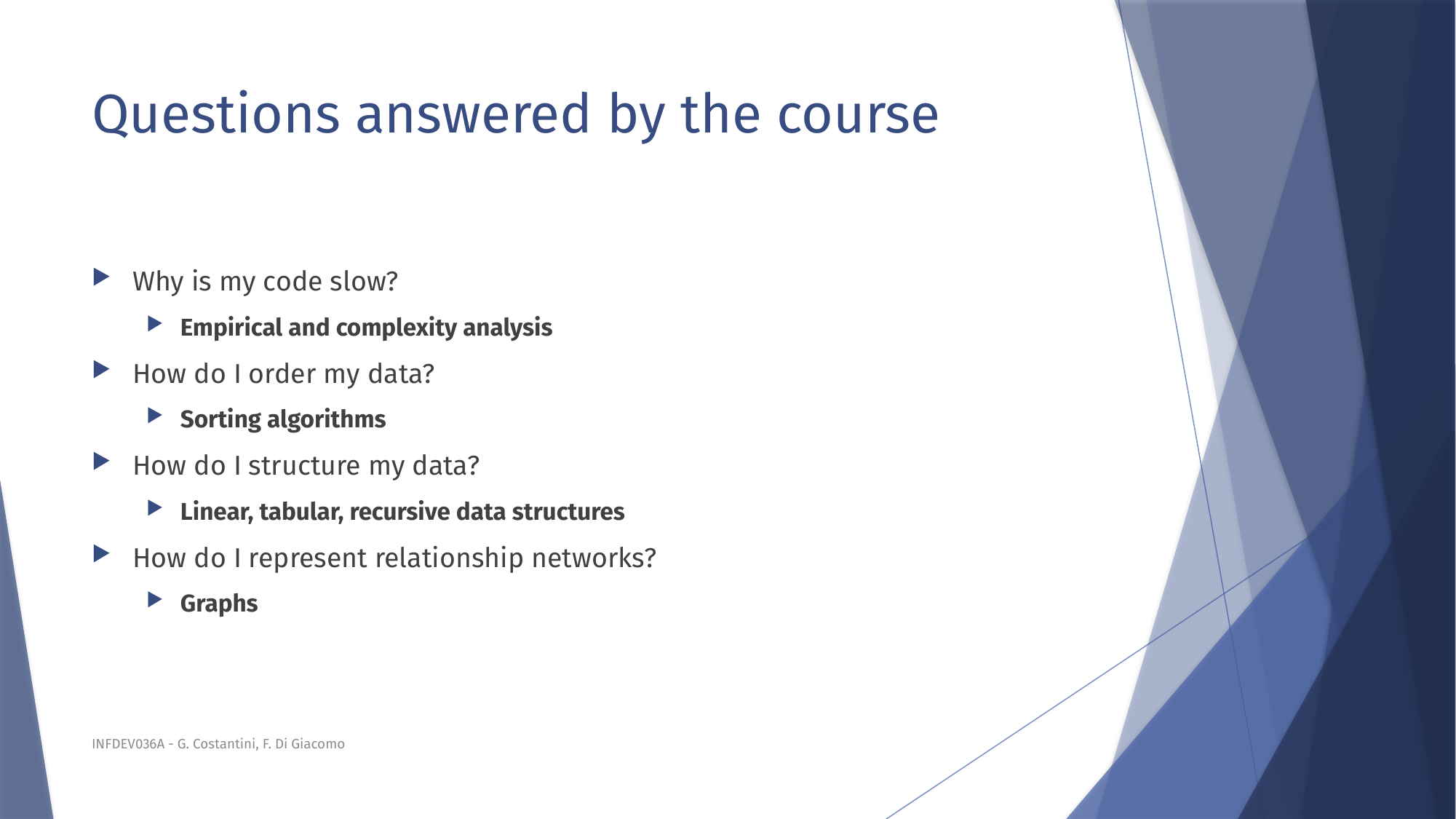

# Questions answered by the course
Why is my code slow?
Empirical and complexity analysis
How do I order my data?
Sorting algorithms
How do I structure my data?
Linear, tabular, recursive data structures
How do I represent relationship networks?
Graphs

INFDEV036A - G. Costantini, F. Di Giacomo